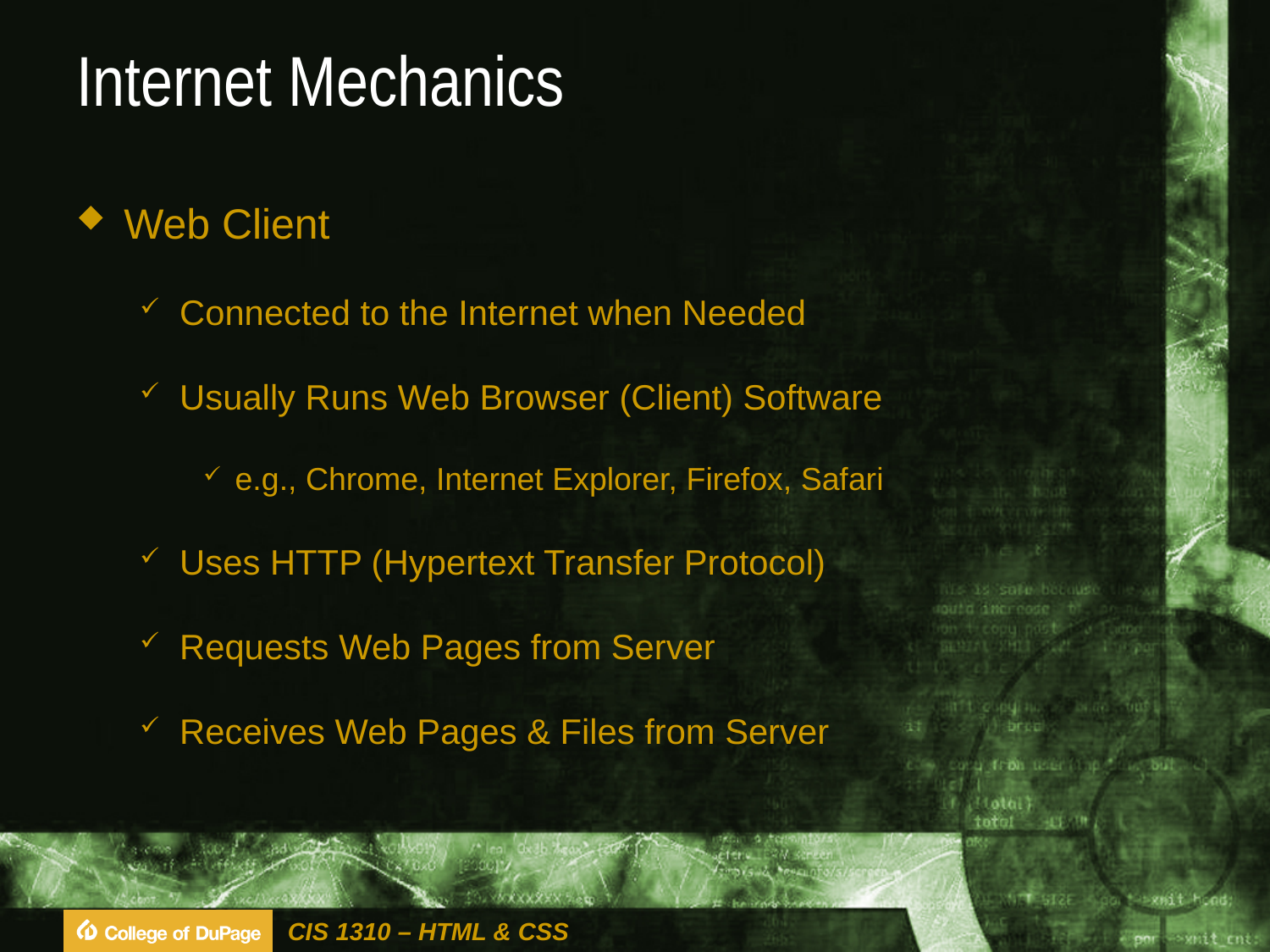

# Internet Mechanics
Web Client
Connected to the Internet when Needed
Usually Runs Web Browser (Client) Software
e.g., Chrome, Internet Explorer, Firefox, Safari
Uses HTTP (Hypertext Transfer Protocol)
Requests Web Pages from Server
Receives Web Pages & Files from Server